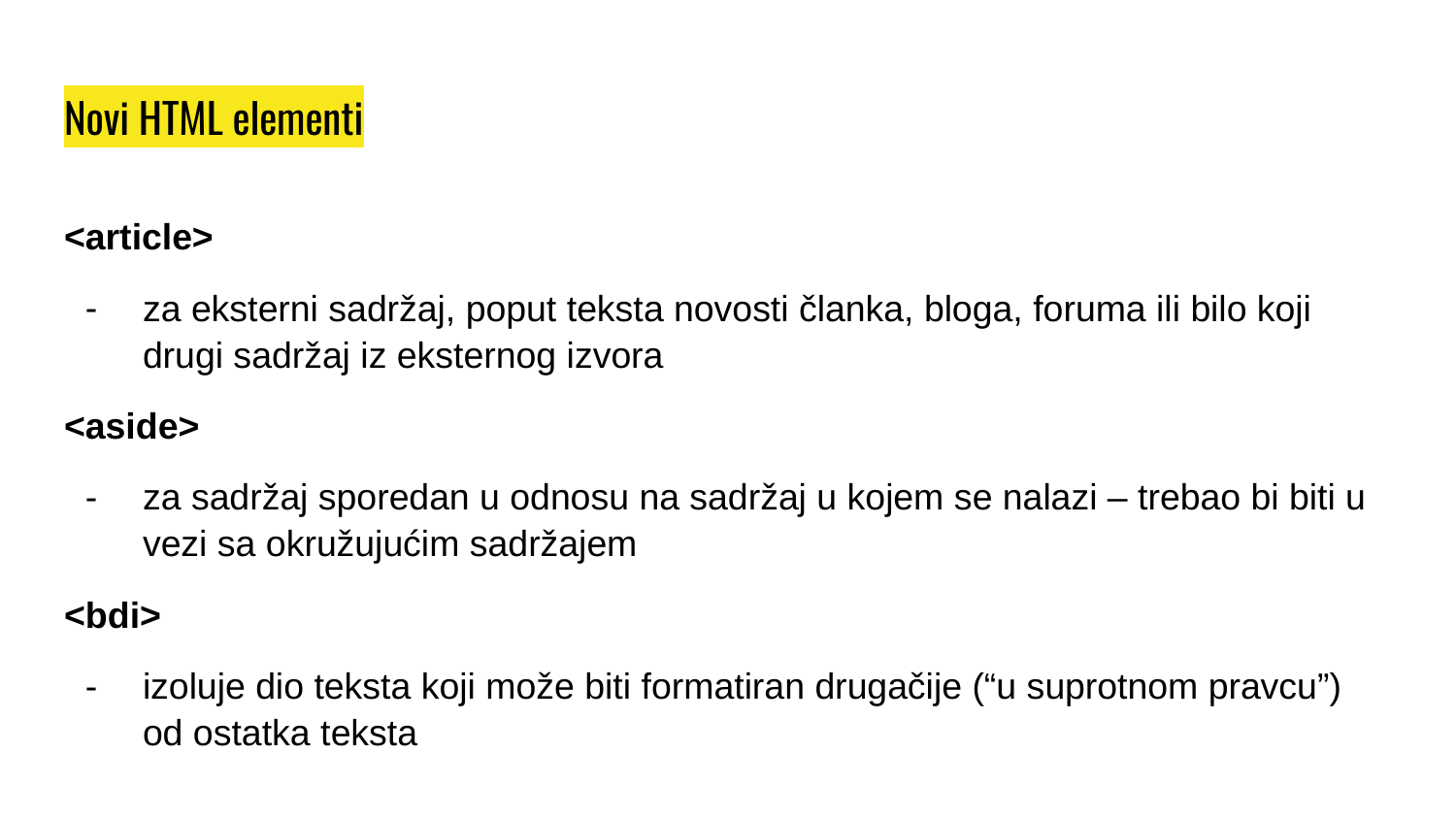

# Novi HTML elementi
<article>
za eksterni sadržaj, poput teksta novosti članka, bloga, foruma ili bilo koji drugi sadržaj iz eksternog izvora
<aside>
za sadržaj sporedan u odnosu na sadržaj u kojem se nalazi – trebao bi biti u vezi sa okružujućim sadržajem
<bdi>
izoluje dio teksta koji može biti formatiran drugačije (“u suprotnom pravcu”) od ostatka teksta